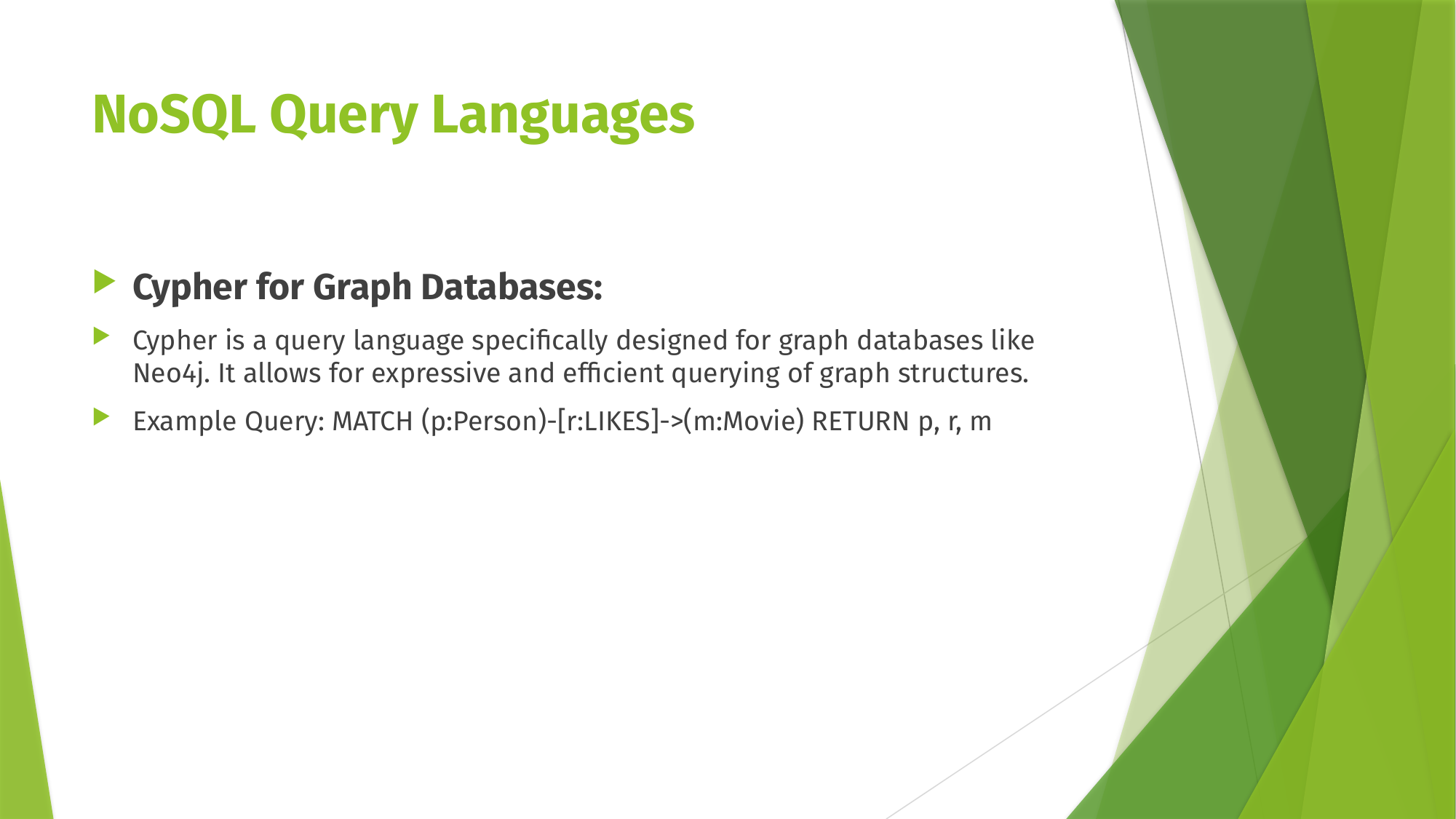

# NoSQL Query Languages
Cypher for Graph Databases:
Cypher is a query language specifically designed for graph databases like Neo4j. It allows for expressive and efficient querying of graph structures.
Example Query: MATCH (p:Person)-[r:LIKES]->(m:Movie) RETURN p, r, m